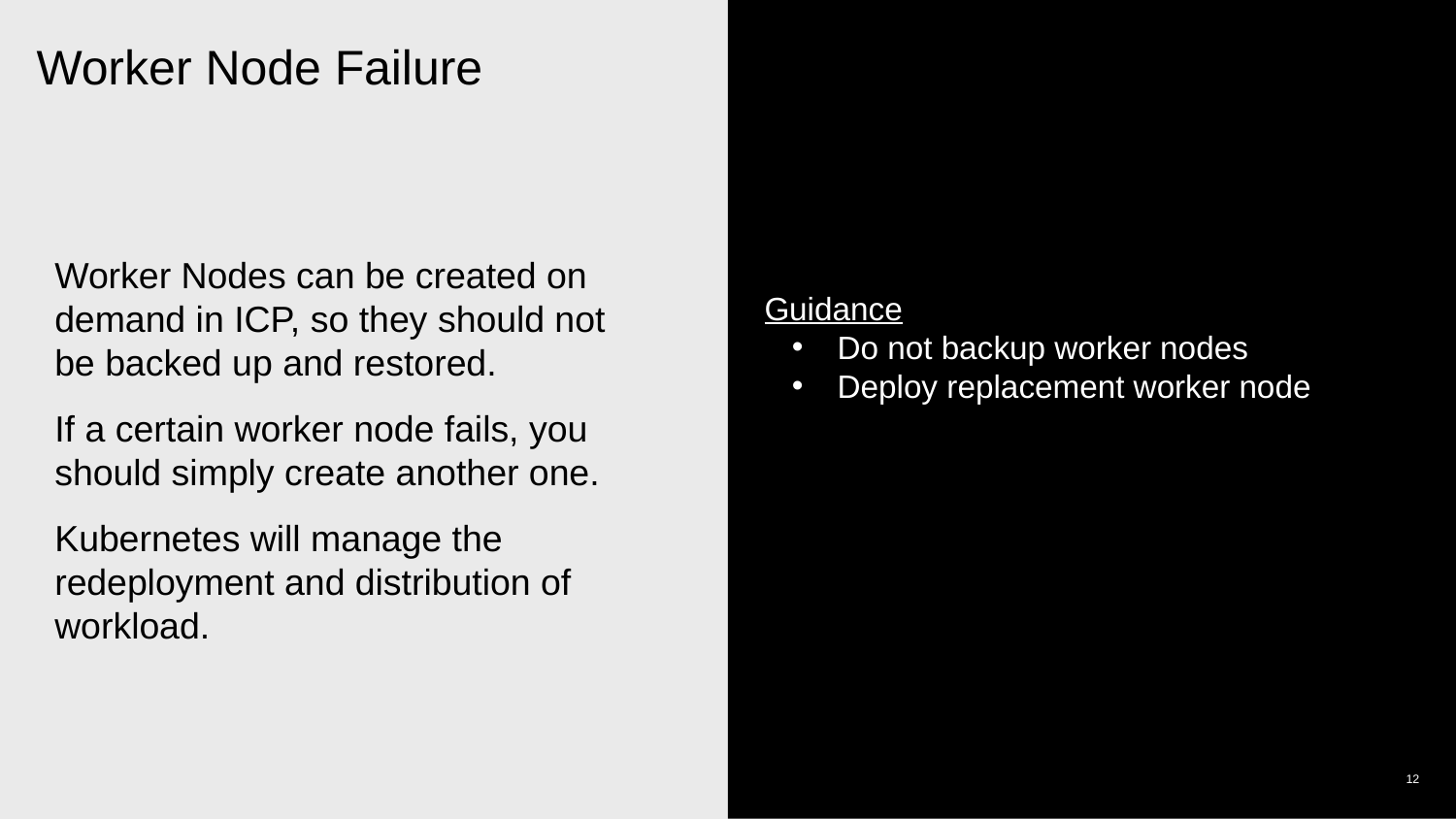

# Worker Node Failure
Guidance
Do not backup worker nodes
Deploy replacement worker node

Worker Nodes can be created on demand in ICP, so they should not be backed up and restored.
If a certain worker node fails, you should simply create another one.
Kubernetes will manage the redeployment and distribution of workload.
12